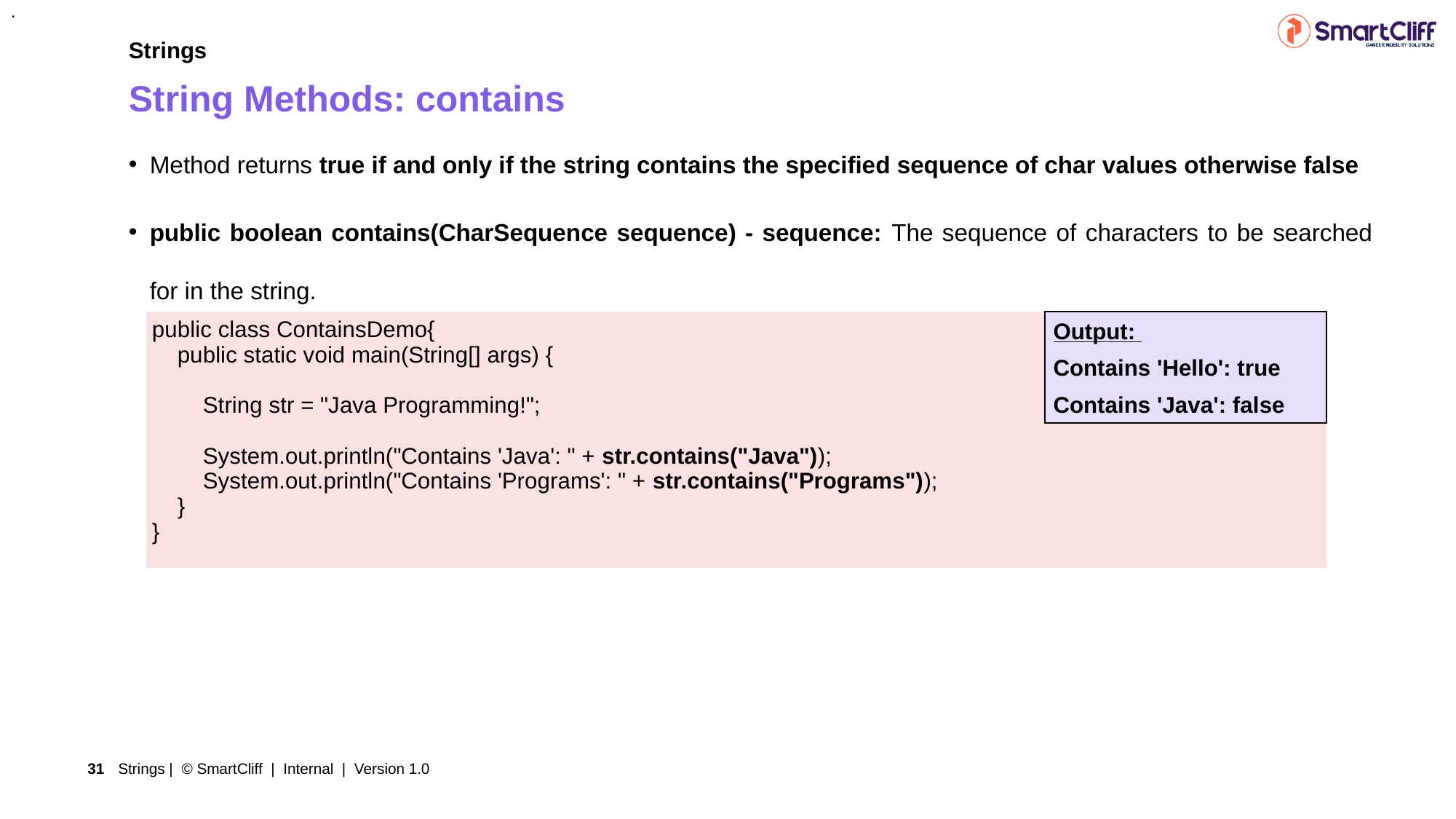

.

Strings
String Methods: contains
Method returns true if and only if the string contains the specified sequence of char values otherwise false
public boolean contains(CharSequence sequence) - sequence: The sequence of characters to be searched for in the string.

| public class ContainsDemo{ public static void main(String[] args) { String str = "Java Programming!"; System.out.println("Contains 'Java': " + str.contains("Java")); System.out.println("Contains 'Programs': " + str.contains("Programs")); } } |
| --- |
Output:
Contains 'Hello': true
Contains 'Java': false
Strings |  © SmartCliff  |  Internal  |  Version 1.0
31